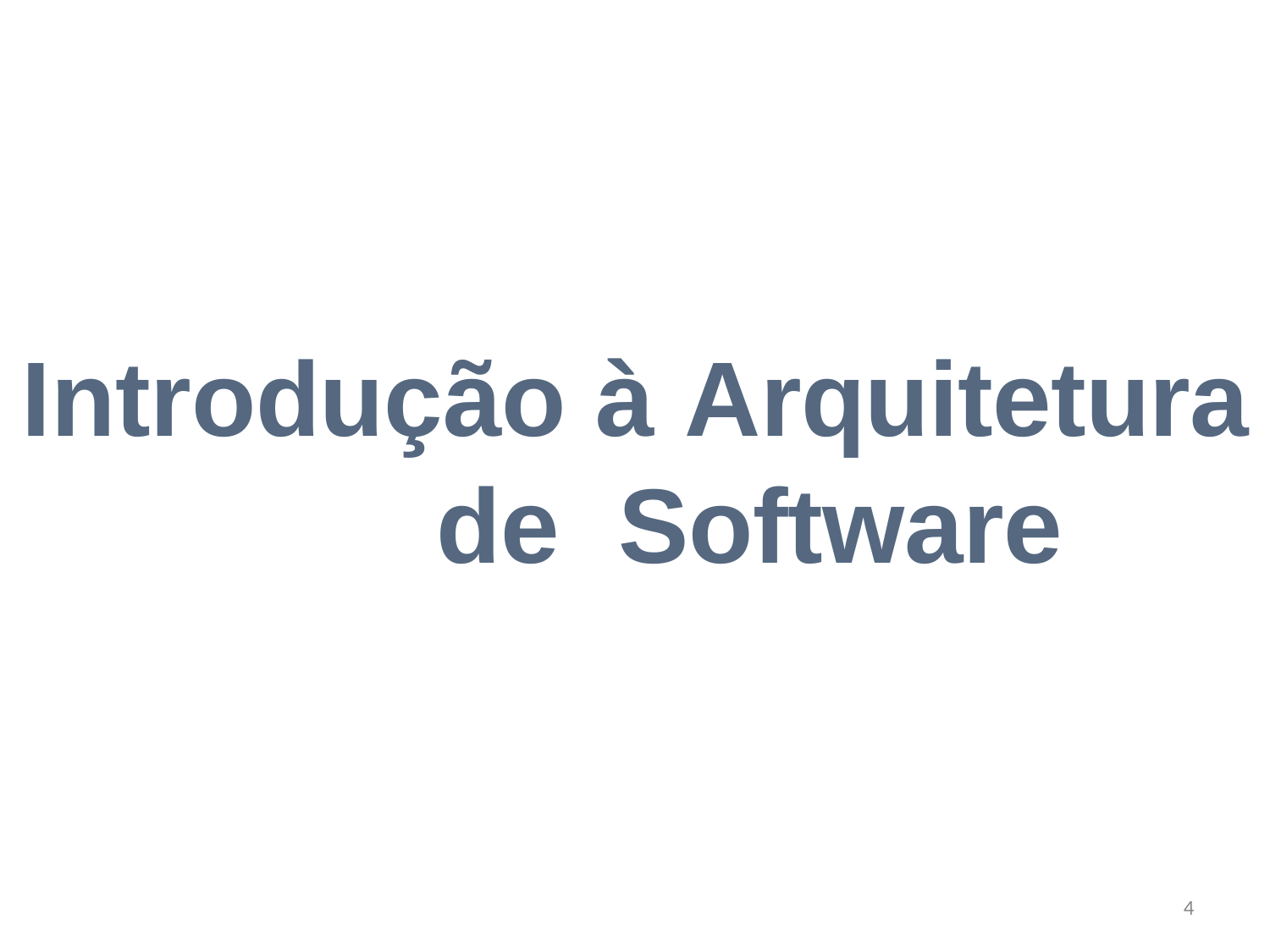

# Introdução à Arquitetura de  Software
4